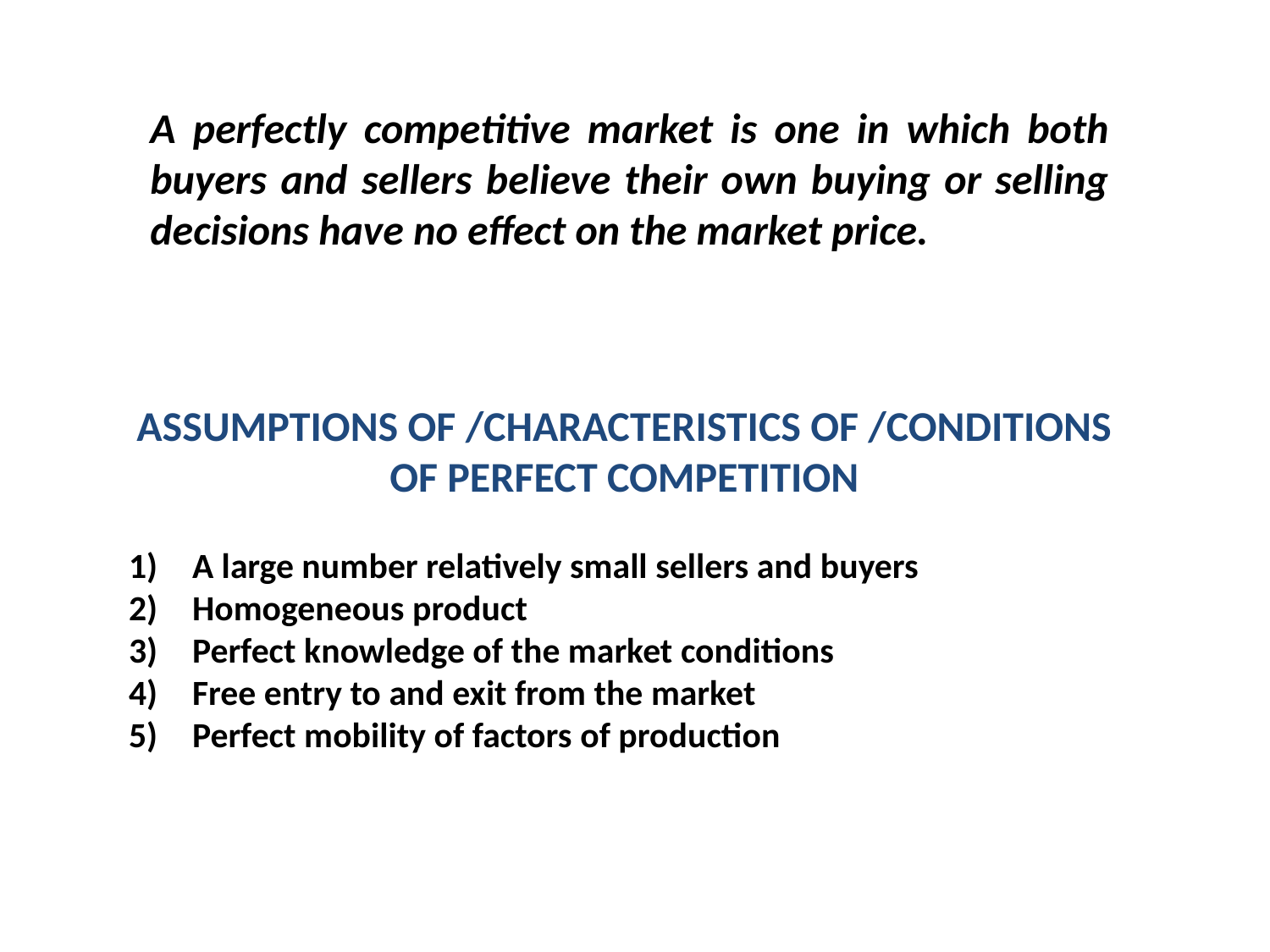

A perfectly competitive market is one in which both buyers and sellers believe their own buying or selling decisions have no effect on the market price.
ASSUMPTIONS OF /CHARACTERISTICS OF /CONDITIONS OF PERFECT COMPETITION

A large number relatively small sellers and buyers
Homogeneous product
Perfect knowledge of the market conditions
Free entry to and exit from the market
Perfect mobility of factors of production